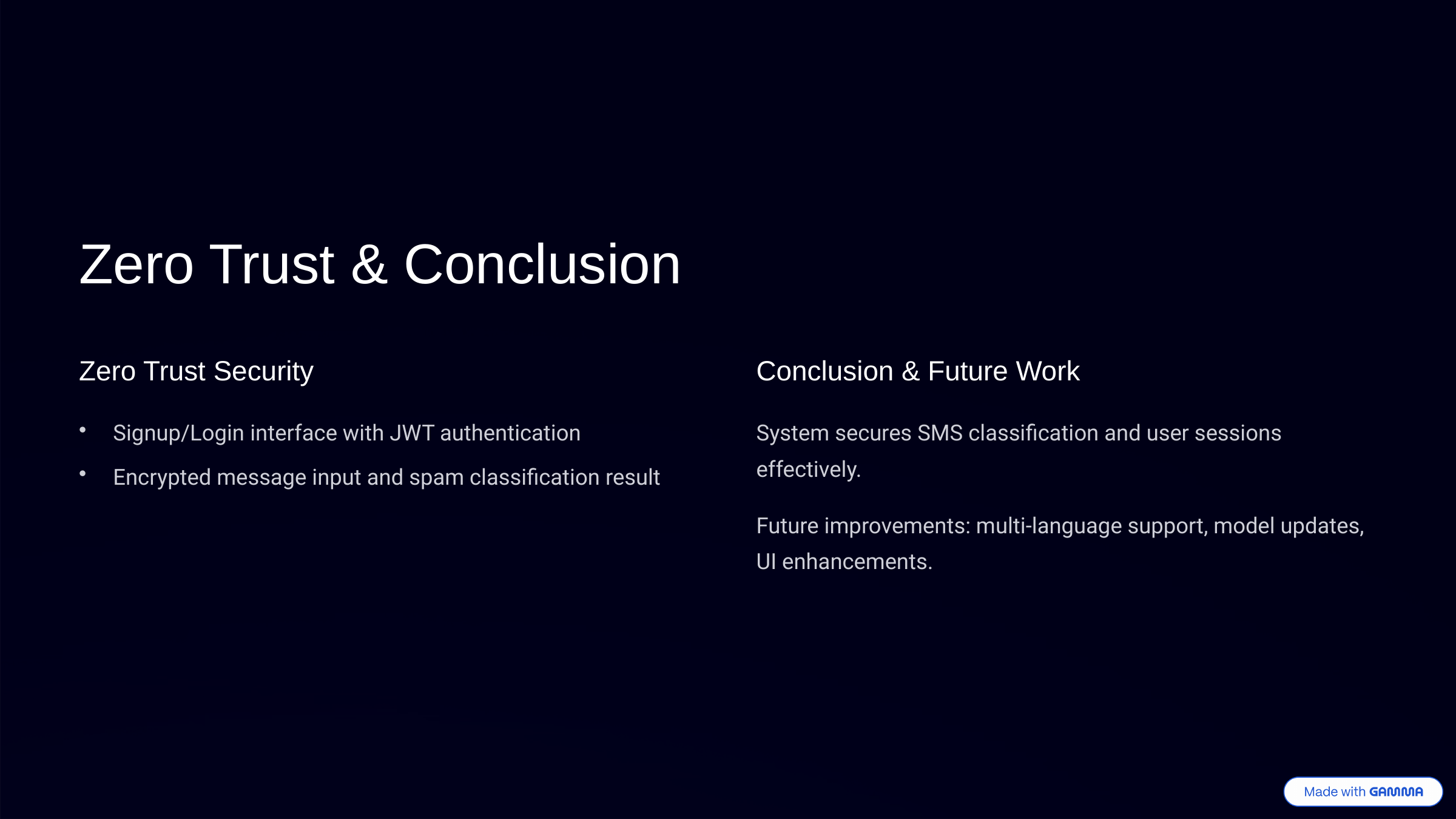

Zero Trust & Conclusion
Zero Trust Security
Conclusion & Future Work
Signup/Login interface with JWT authentication
System secures SMS classification and user sessions effectively.
Encrypted message input and spam classification result
Future improvements: multi-language support, model updates, UI enhancements.